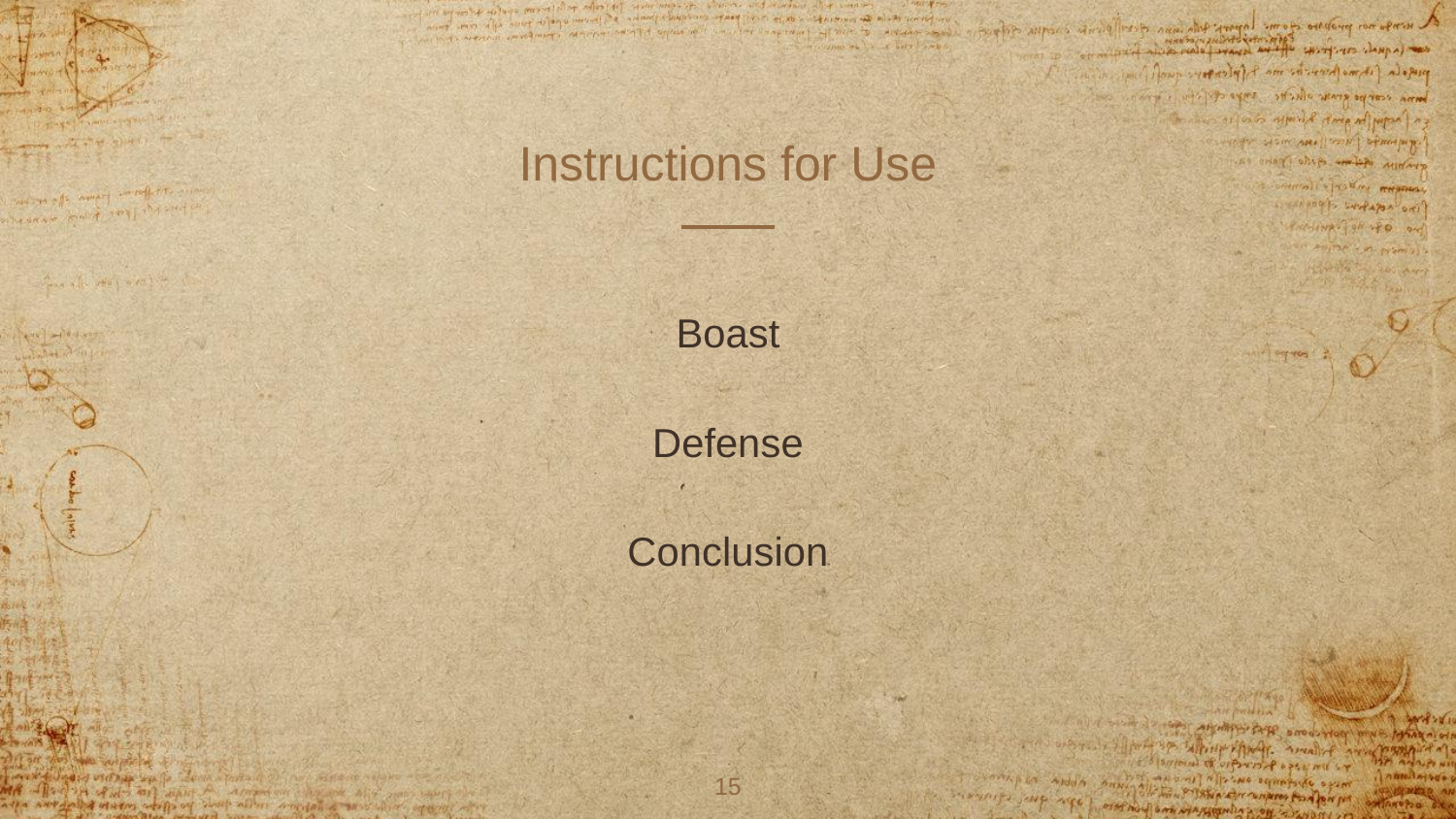

# Instructions for Use
Boast
Defense
Conclusion
15